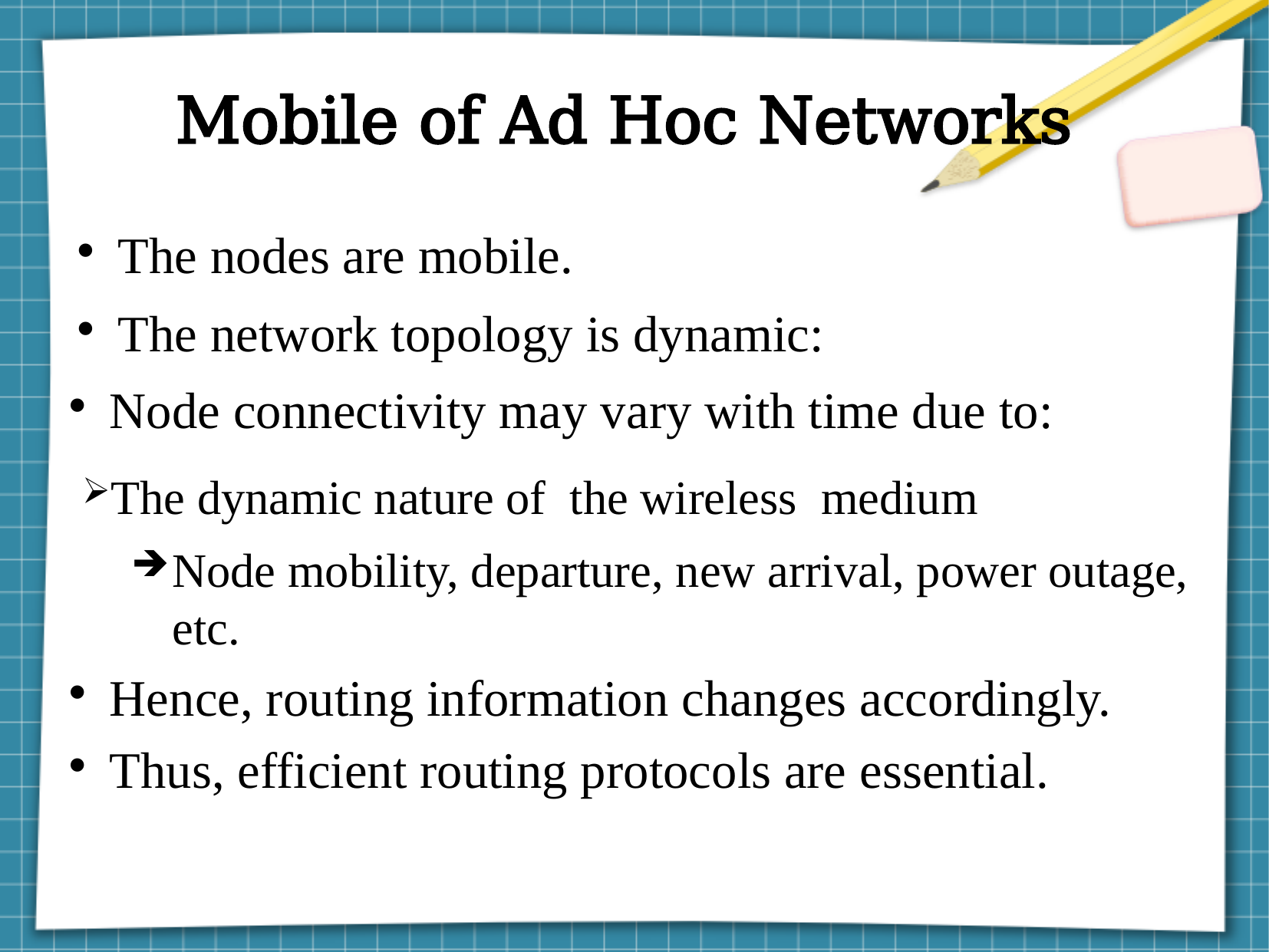

Mobile of Ad Hoc Networks
The nodes are mobile.
The network topology is dynamic:
Node connectivity may vary with time due to:
The dynamic nature of  the wireless  medium
Node mobility, departure, new arrival, power outage, etc.
Hence, routing information changes accordingly.
Thus, efficient routing protocols are essential.